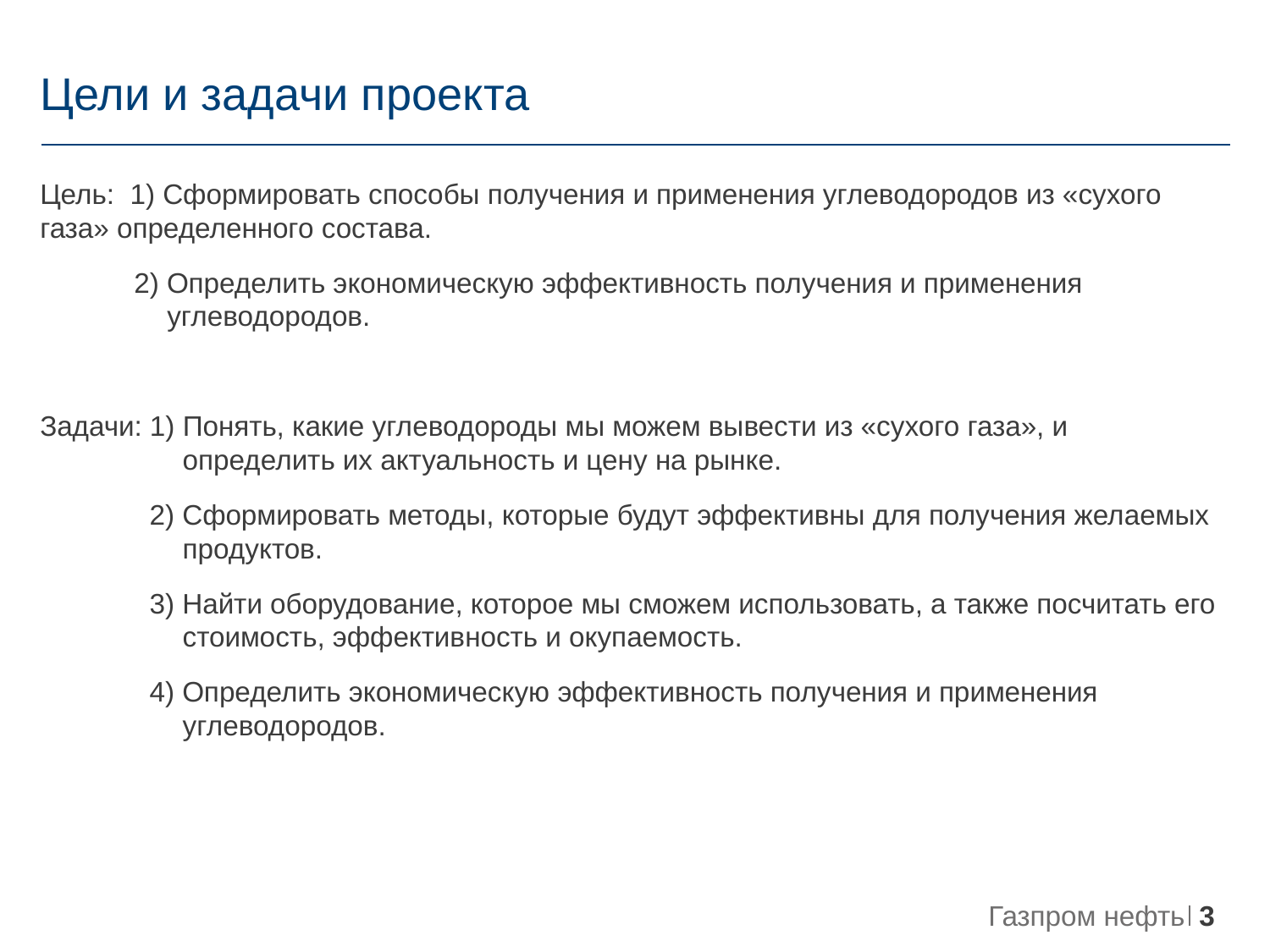

# Цели и задачи проекта
Цель:  1) Сформировать способы получения и применения углеводородов из «сухого 	газа» определенного состава.
            2) Определить экономическую эффективность получения и применения 	 	углеводородов.

Задачи: 1) Понять, какие углеводороды мы можем вывести из «сухого газа», и 	 	  определить их актуальность и цену на рынке.
              2) Сформировать методы, которые будут эффективны для получения желаемых    	  продуктов.
              3) Найти оборудование, которое мы сможем использовать, а также посчитать его  	  стоимость, эффективность и окупаемость.
              4) Определить экономическую эффективность получения и применения 	 	  углеводородов.